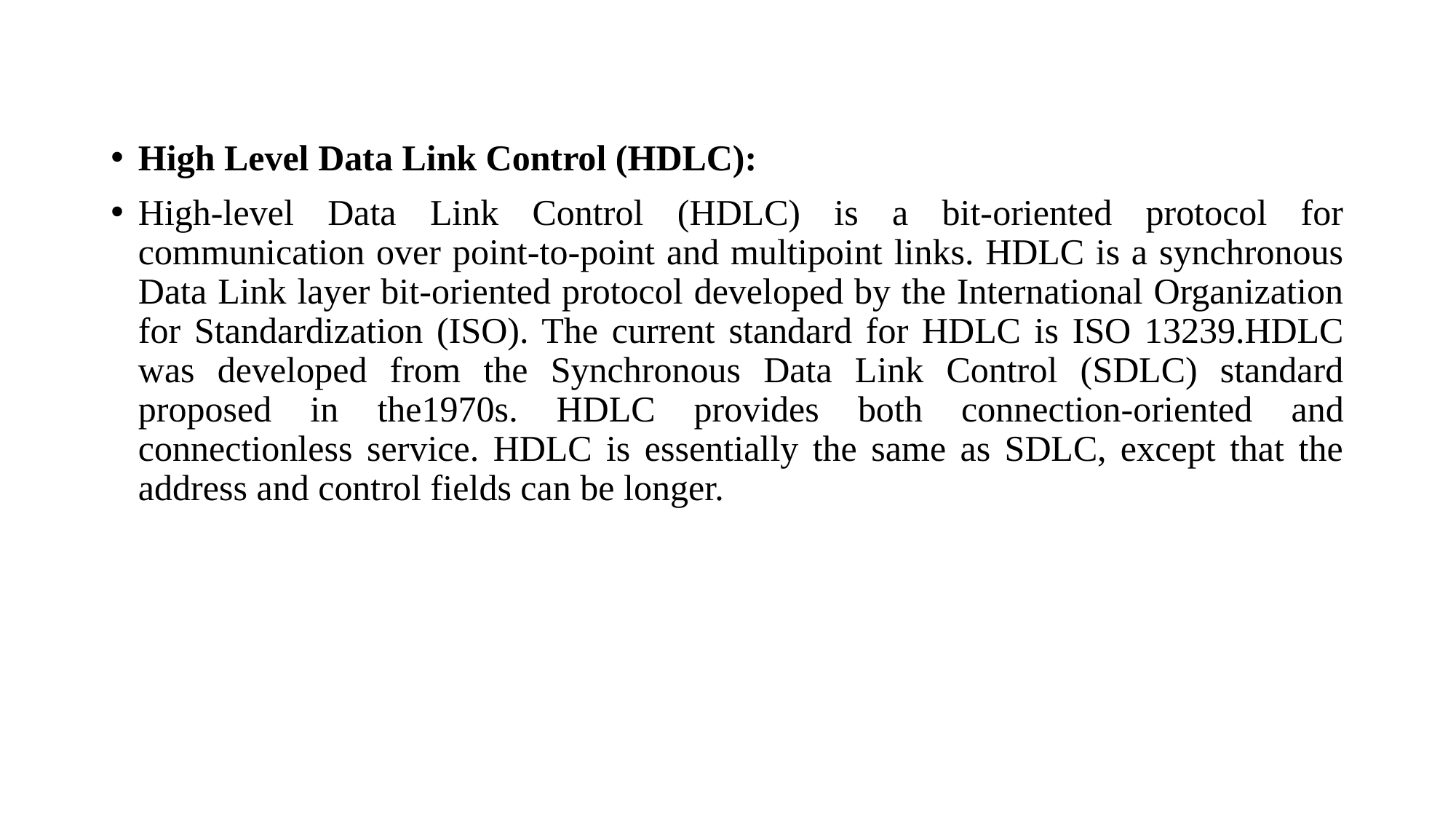

#
High Level Data Link Control (HDLC):
High-level Data Link Control (HDLC) is a bit-oriented protocol for communication over point-to-point and multipoint links. HDLC is a synchronous Data Link layer bit-oriented protocol developed by the International Organization for Standardization (ISO). The current standard for HDLC is ISO 13239.HDLC was developed from the Synchronous Data Link Control (SDLC) standard proposed in the1970s. HDLC provides both connection-oriented and connectionless service. HDLC is essentially the same as SDLC, except that the address and control fields can be longer.